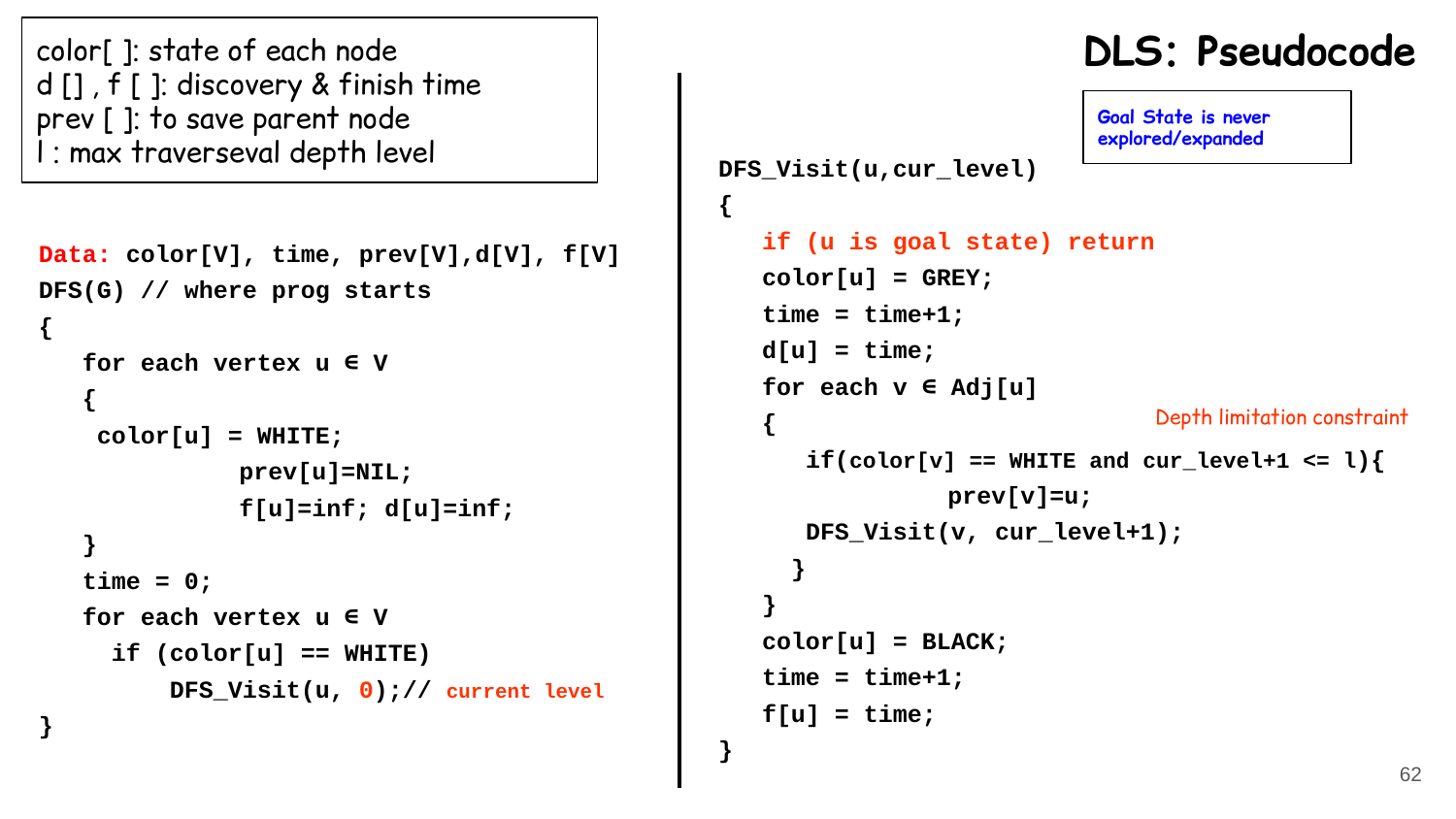

# DLS: Pseudocode
color[ ]: state of each node
d [] , f [ ]: discovery & finish time
prev [ ]: to save parent node
l : max traverseval depth level
Goal State is never explored/expanded
DFS_Visit(u,cur_level)
{
   if (u is goal state) return
   color[u] = GREY;
   time = time+1;
   d[u] = time;
   for each v ∈ Adj[u]
   {
      if(color[v] == WHITE and cur_level+1 <= l){
		  prev[v]=u;
      DFS_Visit(v, cur_level+1);
     }
   }
   color[u] = BLACK;
   time = time+1;
   f[u] = time;
}
Data: color[V], time, prev[V],d[V], f[V]
DFS(G) // where prog starts
{
   for each vertex u ∈ V
   {
    color[u] = WHITE;
		prev[u]=NIL;
		f[u]=inf; d[u]=inf;
   }
   time = 0;
   for each vertex u ∈ V
     if (color[u] == WHITE)
         DFS_Visit(u, 0);// current level
}
Depth limitation constraint
62